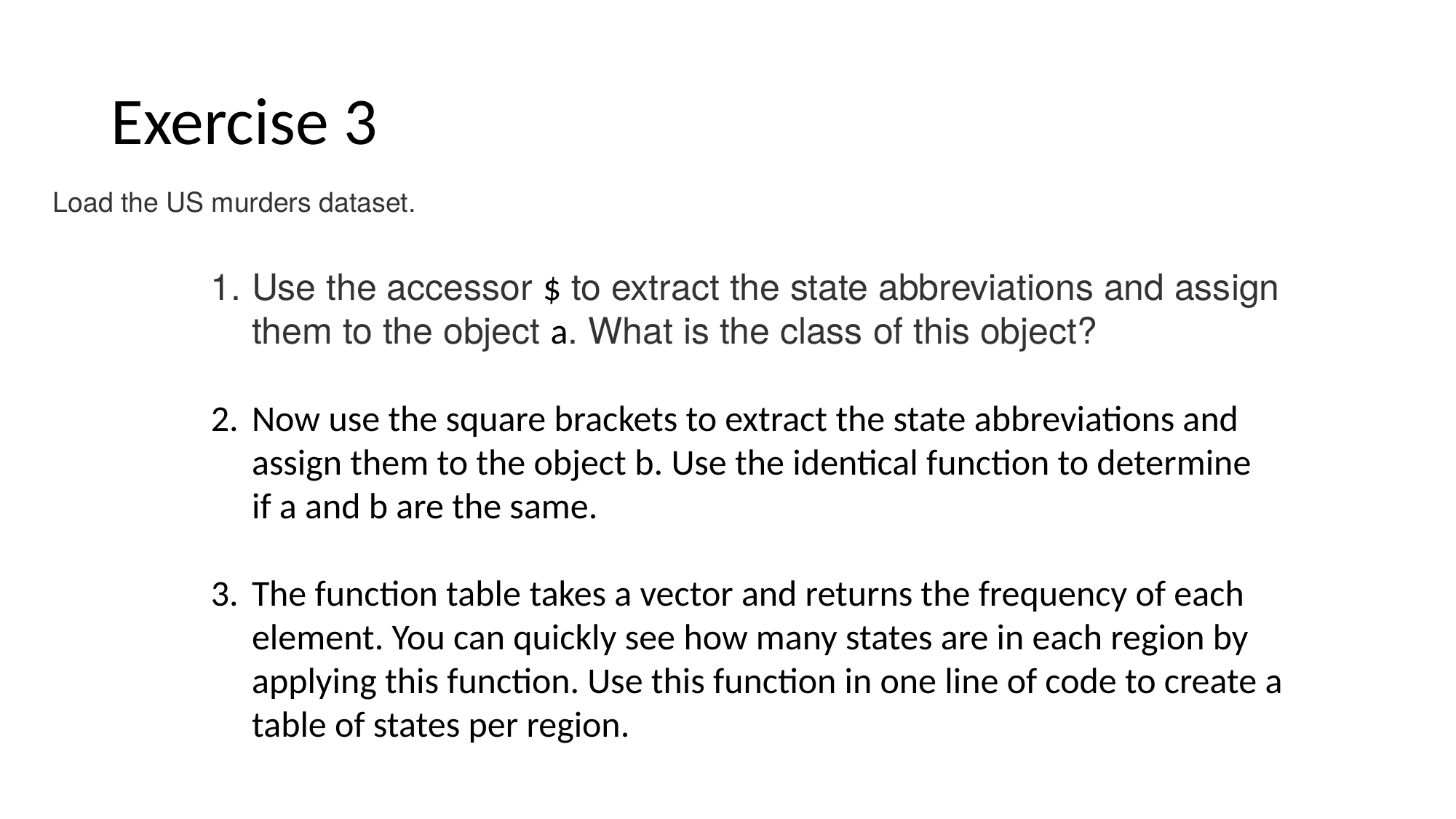

# Exercise 3
Load the US murders dataset.
Use the accessor $ to extract the state abbreviations and assign them to the object a. What is the class of this object?

Now use the square brackets to extract the state abbreviations and assign them to the object b. Use the identical function to determine if a and b are the same.

The function table takes a vector and returns the frequency of each element. You can quickly see how many states are in each region by applying this function. Use this function in one line of code to create a table of states per region.